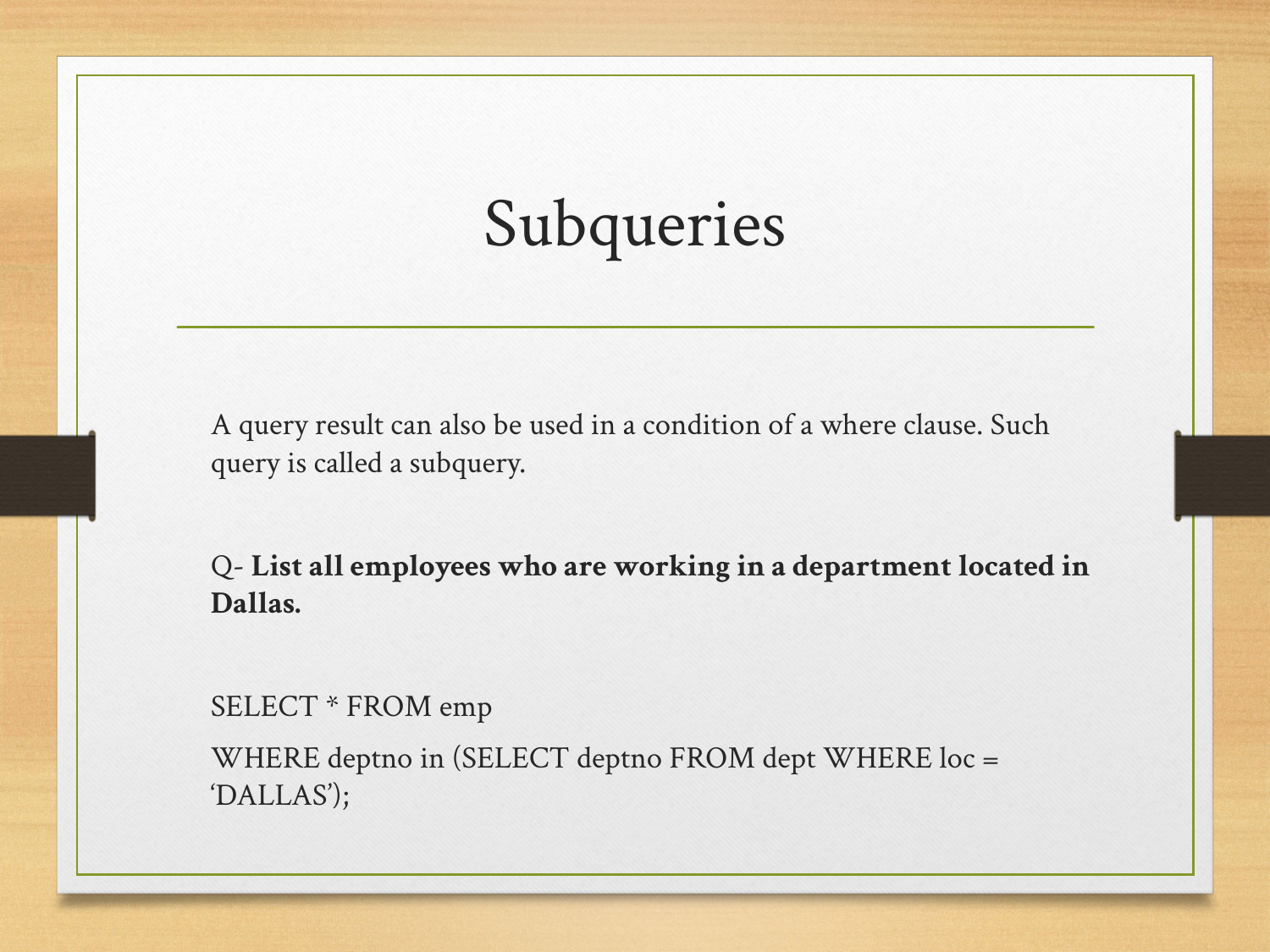

# Subqueries

	A query result can also be used in a condition of a where clause. Such query is called a subquery.

	Q- List all employees who are working in a department located in Dallas.

	SELECT * FROM emp
	WHERE deptno in (SELECT deptno FROM dept WHERE loc = ‘DALLAS’);